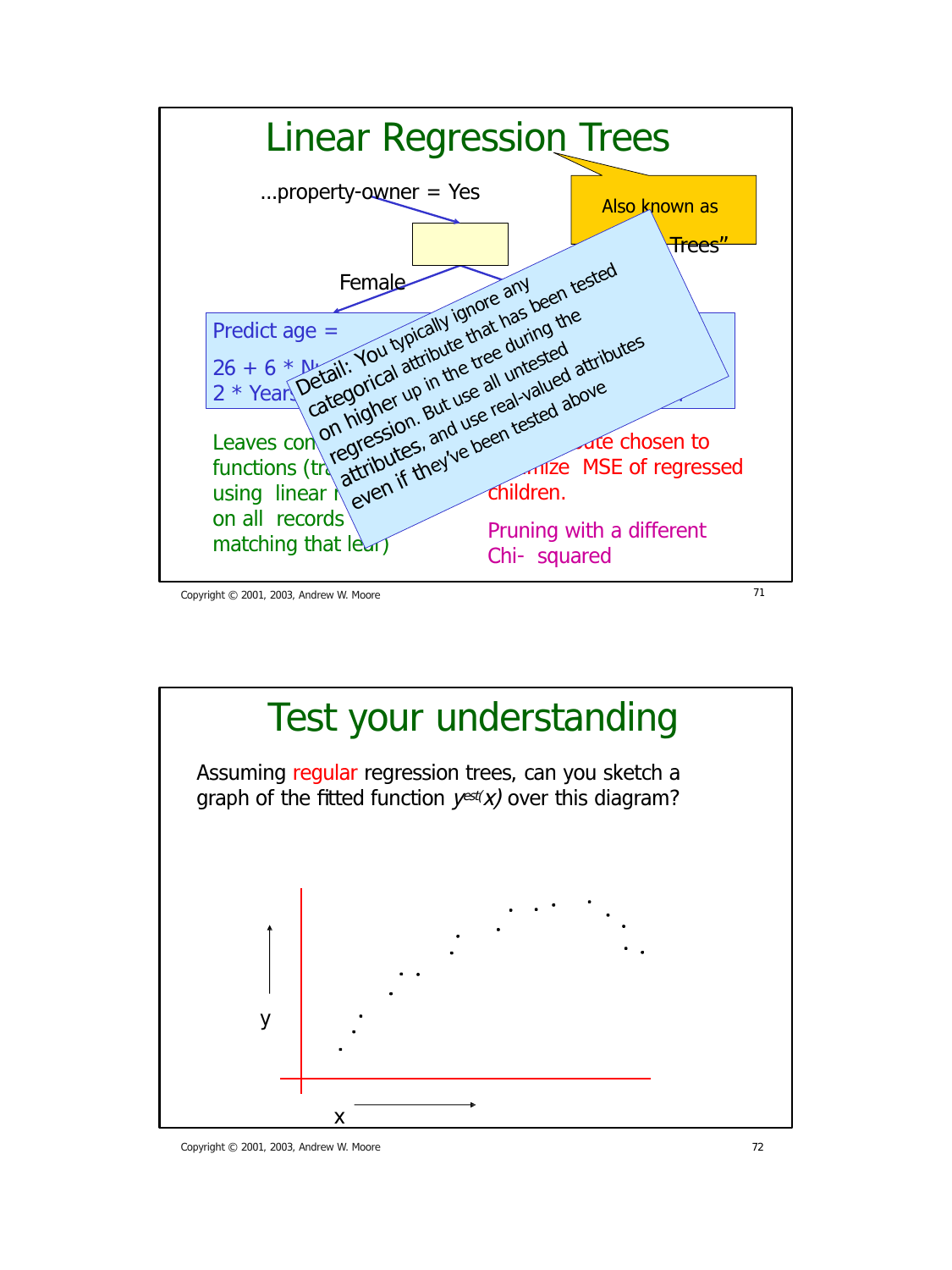

# Linear Regression Trees

…property-owner = Yes	Also known as
“Model Trees”
Gender?

Female

Predict age =
26 + 6 * NumChildren -
2 * YearsEducation

Leaves contain linear  functions (trained using  linear regression on all  records matching that leaf)

Copyright © 2001, 2003, Andrew W. Moore
Male

Predict age =
24 + 7 * NumChildren -
2.5 * YearsEducation
Split attribute chosen to minimize  MSE of regressed children.
Pruning with a different Chi-  squared
71

Detail: You typically ignore any
categorical attribute that has been tested
on higher up in the tree during the
regression. But use all untested
attributes, and use real-valued attributes
even if they’ve been tested above
Test your understanding
Assuming regular regression trees, can you sketch a  graph of the fitted function yest(x) over this diagram?

y

x

Copyright © 2001, 2003, Andrew W. Moore
72